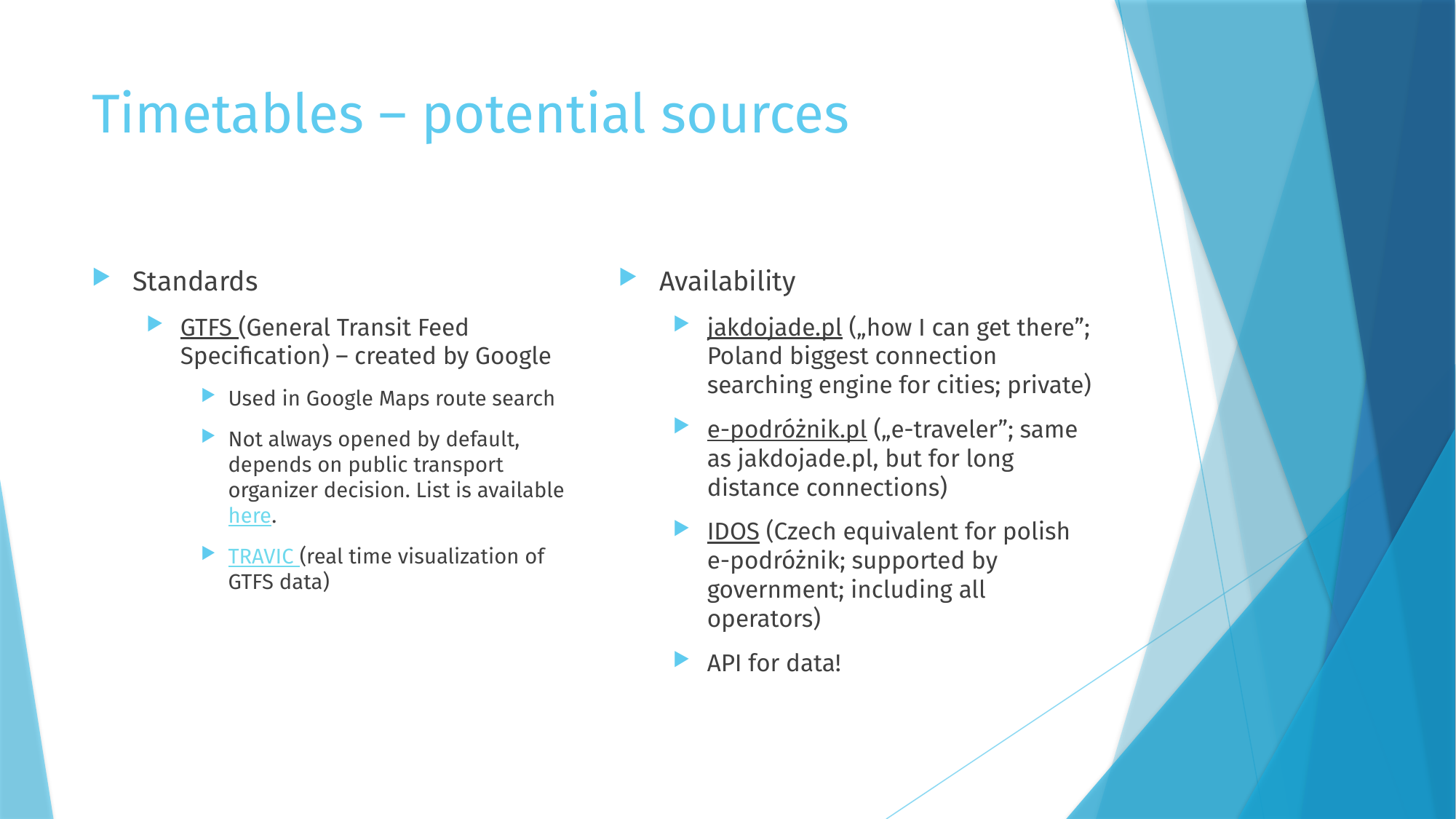

# Timetables – potential sources
Standards
GTFS (General Transit Feed Specification) – created by Google
Used in Google Maps route search
Not always opened by default, depends on public transport organizer decision. List is available here.
TRAVIC (real time visualization of GTFS data)

Availability
jakdojade.pl („how I can get there”; Poland biggest connection searching engine for cities; private)
e-podróżnik.pl („e-traveler”; same as jakdojade.pl, but for long distance connections)
IDOS (Czech equivalent for polish e-podróżnik; supported by government; including all operators)
API for data!